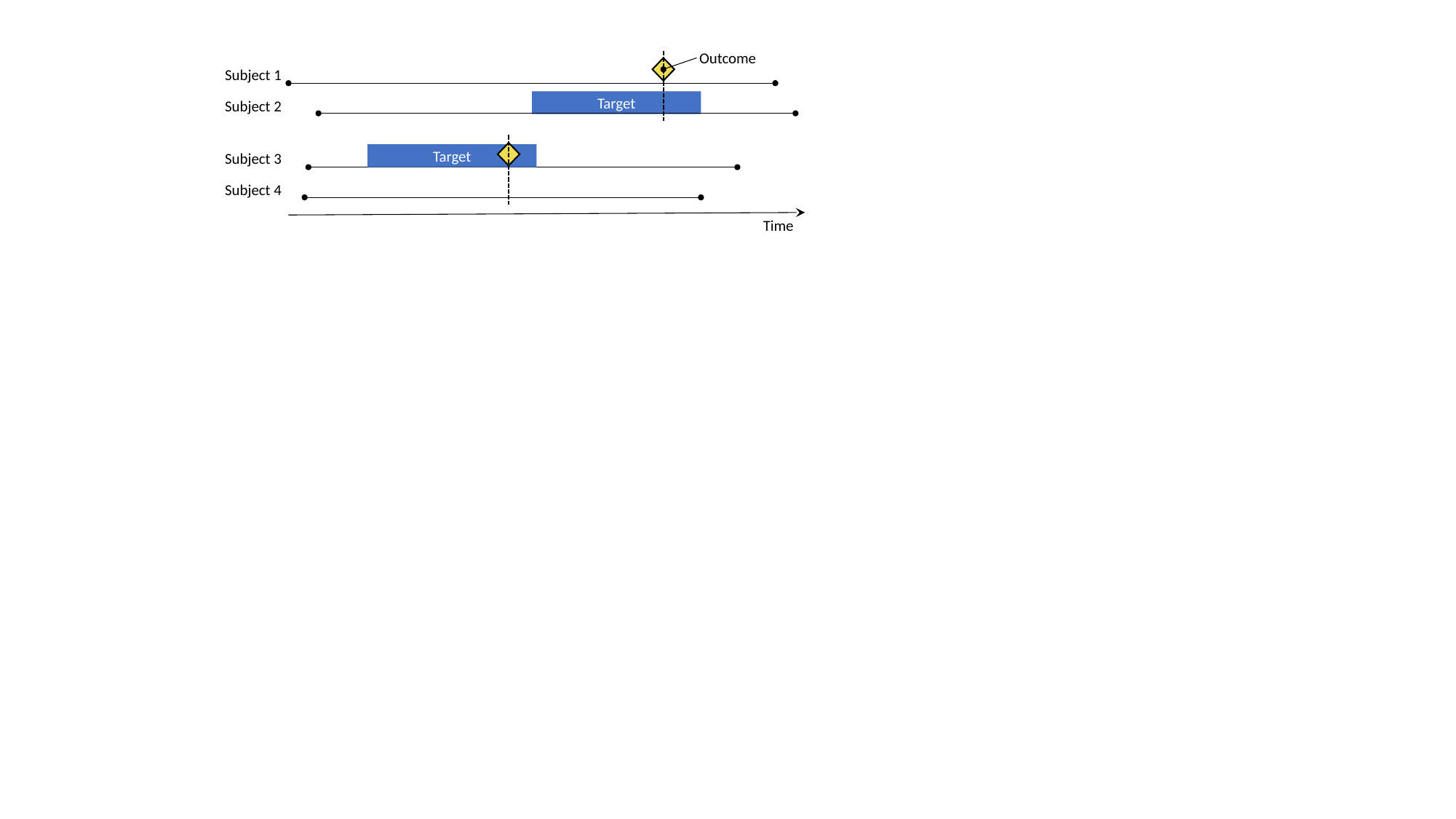

Outcome

Subject 1
Subject 2
Target

Subject 3
Target
Subject 4
Time